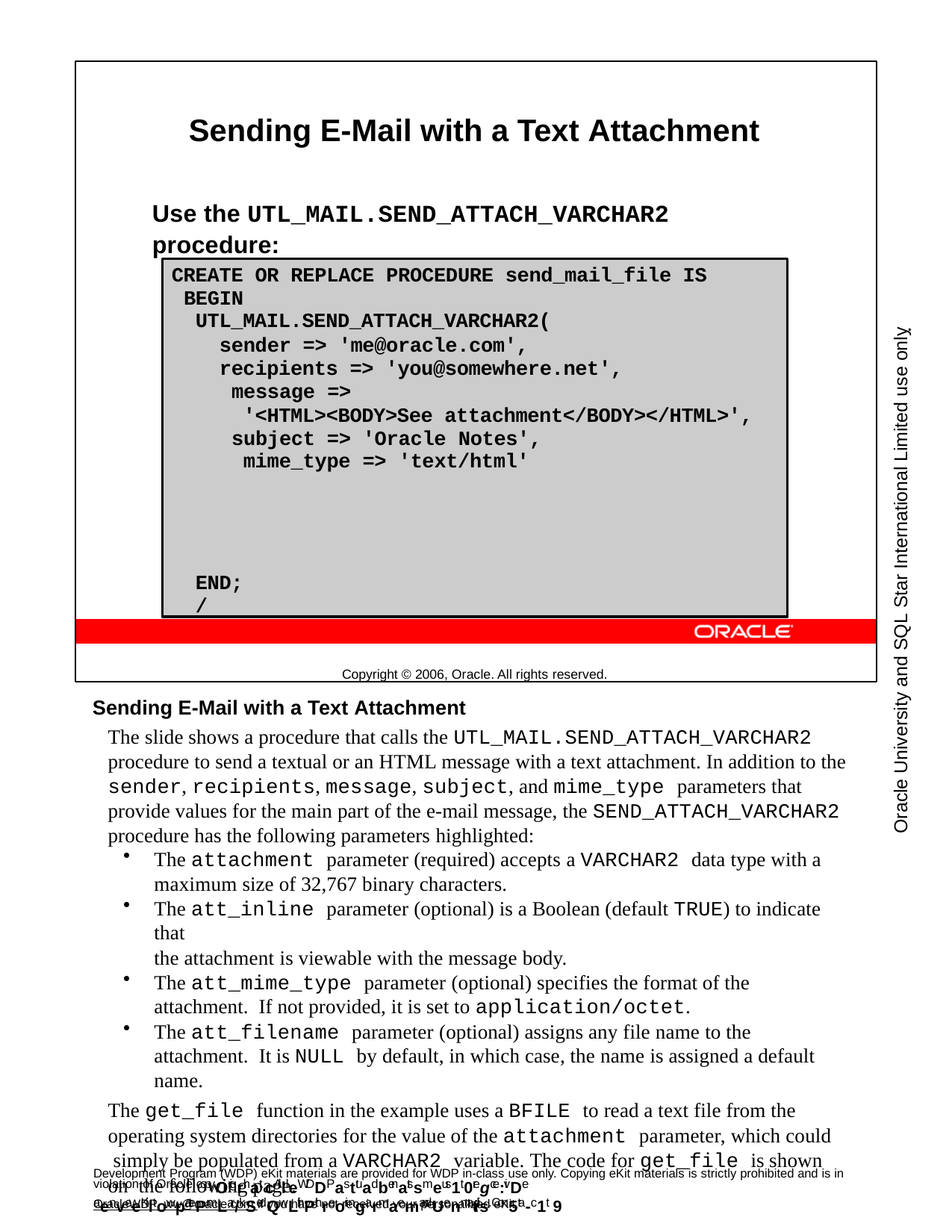

Sending E-Mail with a Text Attachment

Use the UTL_MAIL.SEND_ATTACH_VARCHAR2
procedure:

Copyright © 2006, Oracle. All rights reserved.
CREATE OR REPLACE PROCEDURE send_mail_file IS  BEGIN
UTL_MAIL.SEND_ATTACH_VARCHAR2(
sender => 'me@oracle.com',  recipients => 'you@somewhere.net',  message =>
'<HTML><BODY>See attachment</BODY></HTML>',  subject => 'Oracle Notes',
mime_type => 'text/html'

END;
/
Oracle University and SQL Star International Limited use onlyฺ
attachment => get_file('notes.txt'),
att_inline => false,  att_mime_type => 'text/plain',  att_filename => 'notes.txt');

Sending E-Mail with a Text Attachment
The slide shows a procedure that calls the UTL_MAIL.SEND_ATTACH_VARCHAR2  procedure to send a textual or an HTML message with a text attachment. In addition to the  sender, recipients, message, subject, and mime_type parameters that  provide values for the main part of the e-mail message, the SEND_ATTACH_VARCHAR2  procedure has the following parameters highlighted:
The attachment parameter (required) accepts a VARCHAR2 data type with a
maximum size of 32,767 binary characters.
The att_inline parameter (optional) is a Boolean (default TRUE) to indicate that
the attachment is viewable with the message body.
The att_mime_type parameter (optional) specifies the format of the attachment.  If not provided, it is set to application/octet.
The att_filename parameter (optional) assigns any file name to the attachment.  It is NULL by default, in which case, the name is assigned a default name.
The get_file function in the example uses a BFILE to read a text file from the  operating system directories for the value of the attachment parameter, which could  simply be populated from a VARCHAR2 variable. The code for get_file is shown on  the following page.
Development Program (WDP) eKit materials are provided for WDP in-class use only. Copying eKit materials is strictly prohibited and is in
violation of Oracle copyOrigrhat. cAllleWDDPasttuadbenatssmeus1t 0regce:ivDe aenveeKiltowpatePrmLar/kSedQwLithPthreoir ngarmaemandUenmaitils. Con5ta-c1t 9
OracleWDP_ww@oracle.com if you have not received your personalized eKit.